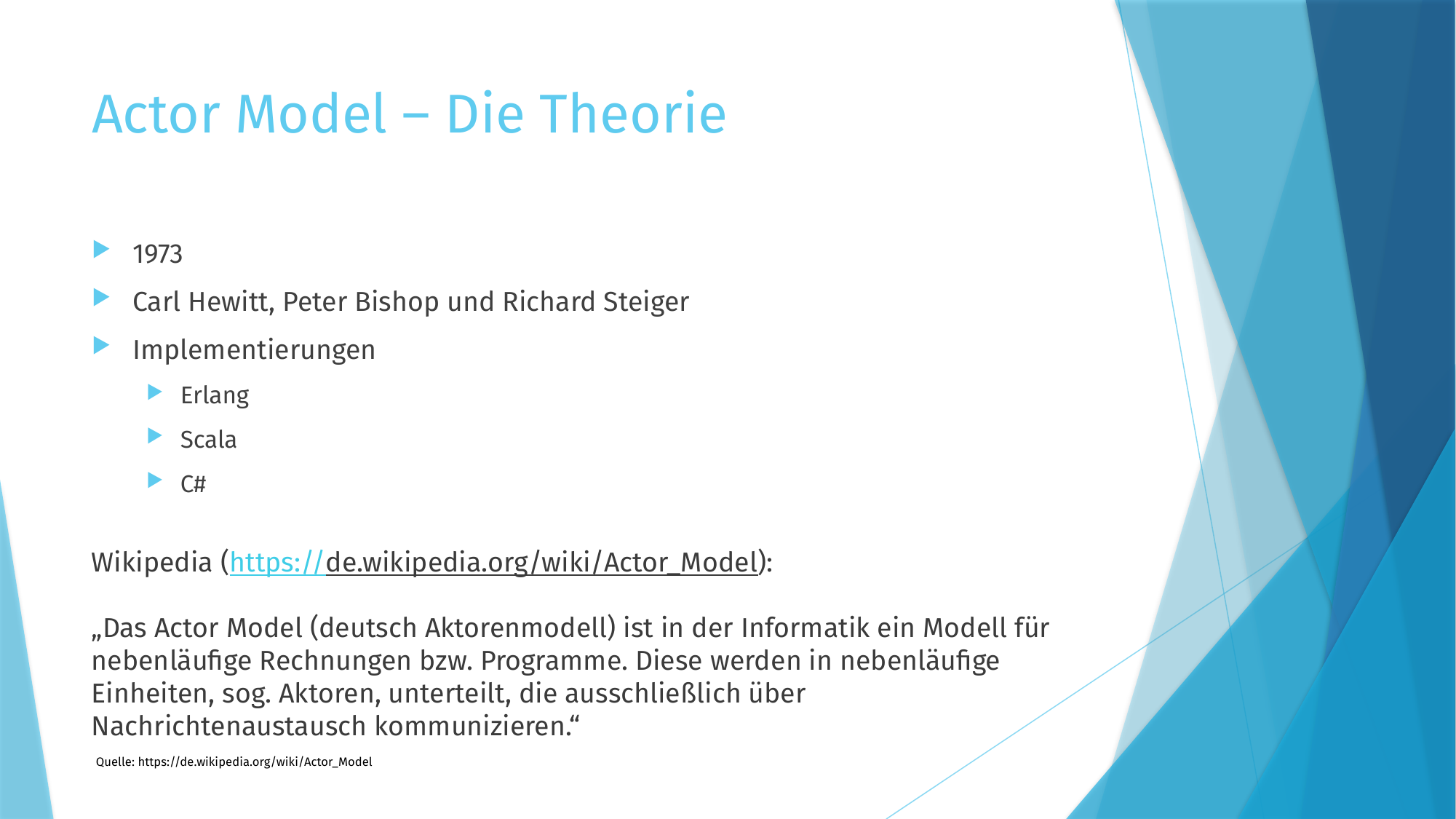

# Actor Model – Die Theorie
1973
Carl Hewitt, Peter Bishop und Richard Steiger
Implementierungen
Erlang
Scala
C#
Wikipedia (https://de.wikipedia.org/wiki/Actor_Model):

„Das Actor Model (deutsch Aktorenmodell) ist in der Informatik ein Modell für nebenläufige Rechnungen bzw. Programme. Diese werden in nebenläufige Einheiten, sog. Aktoren, unterteilt, die ausschließlich über Nachrichtenaustausch kommunizieren.“
Quelle: https://de.wikipedia.org/wiki/Actor_Model